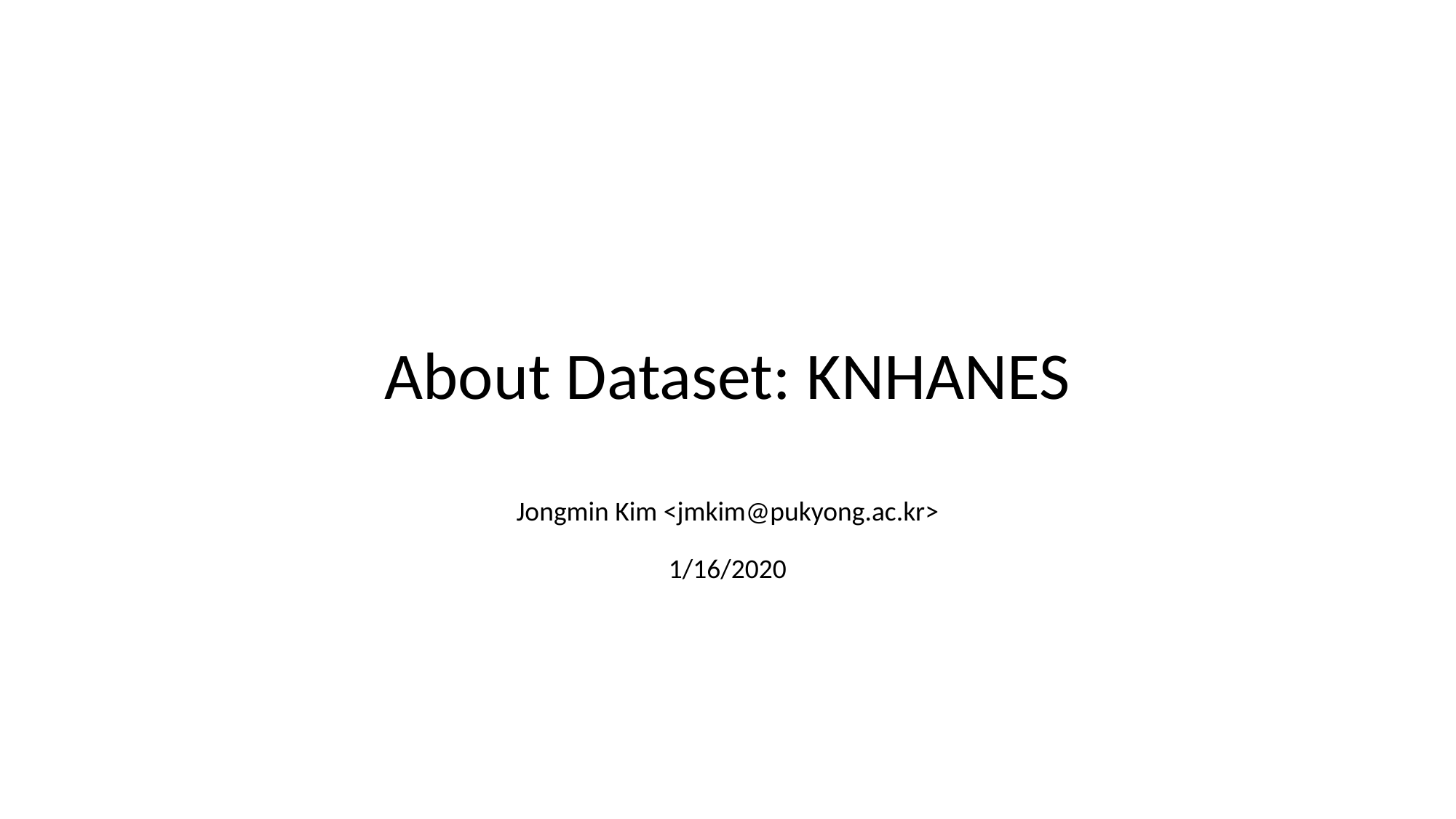

# About Dataset: KNHANES

Jongmin Kim <jmkim@pukyong.ac.kr>
1/16/2020